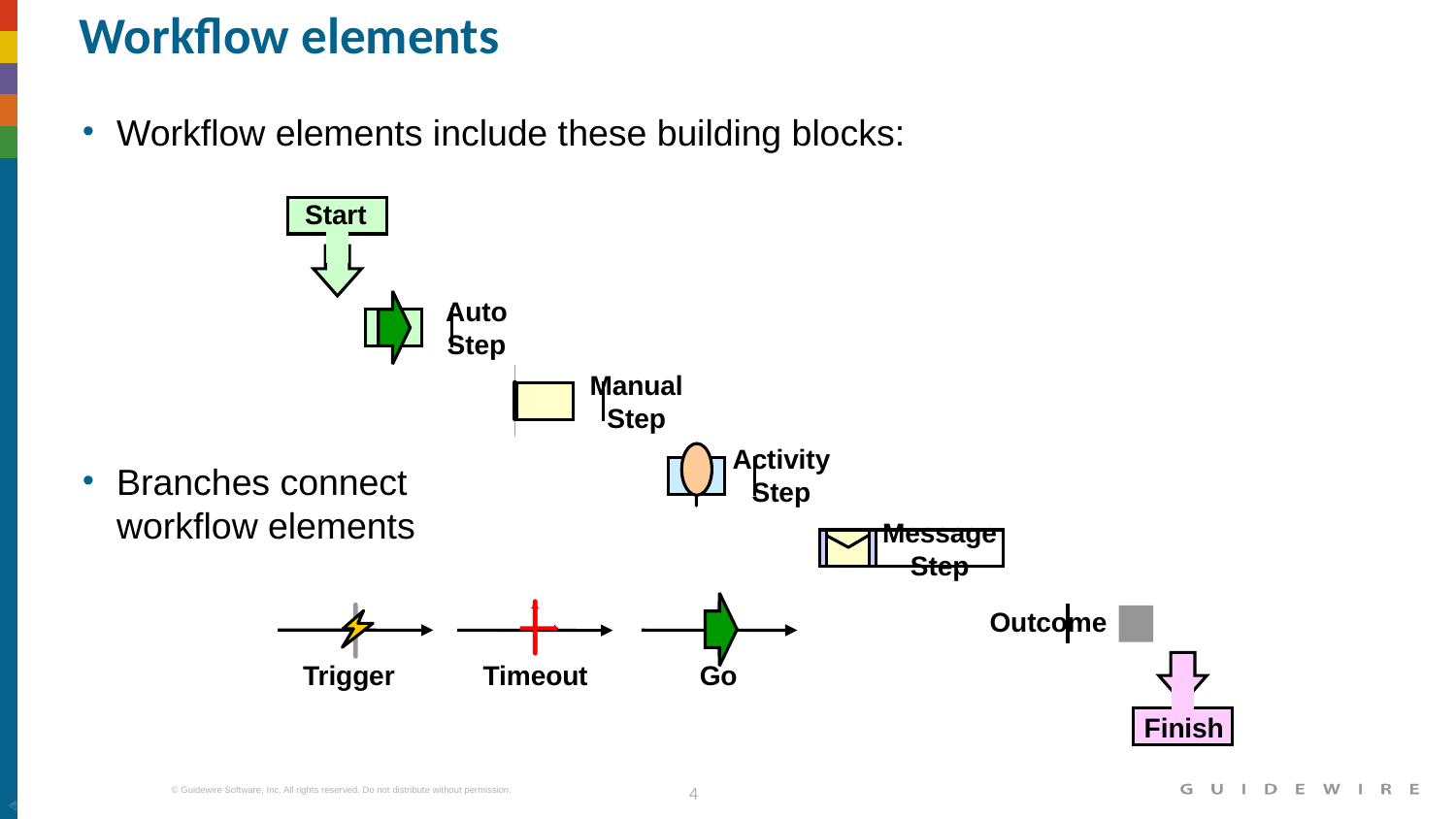

# Workflow elements
Workflow elements include these building blocks:

Branches connect
workflow elements

Start

Auto
Step

Manual
Step
Activity
Step

Message
Step

Outcome

Finish
Trigger
Timeout
Go